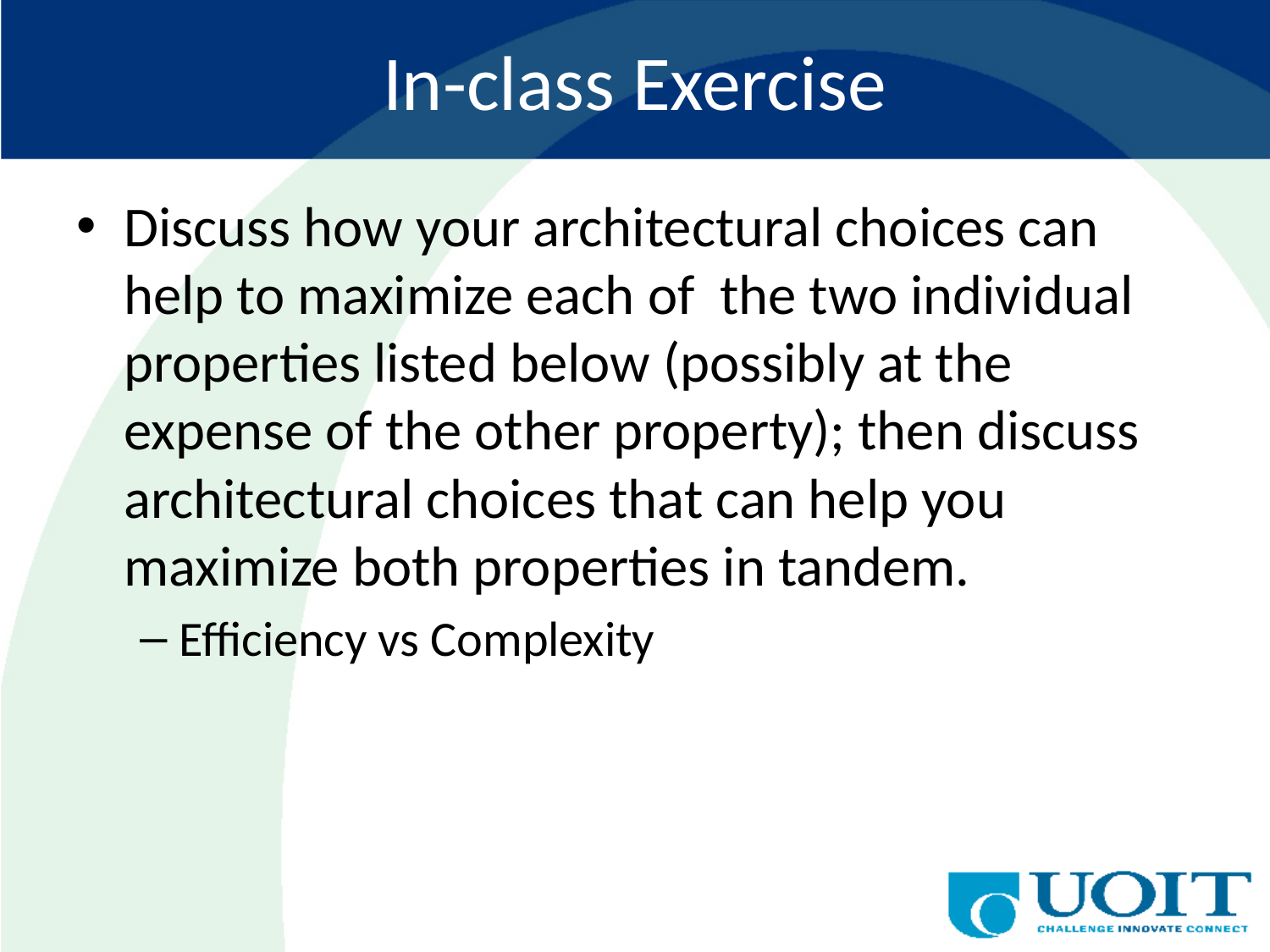

# In-class Exercise
Discuss how your architectural choices can help to maximize each of  the two individual properties listed below (possibly at the expense of the other property); then discuss architectural choices that can help you maximize both properties in tandem.
Efficiency vs Complexity